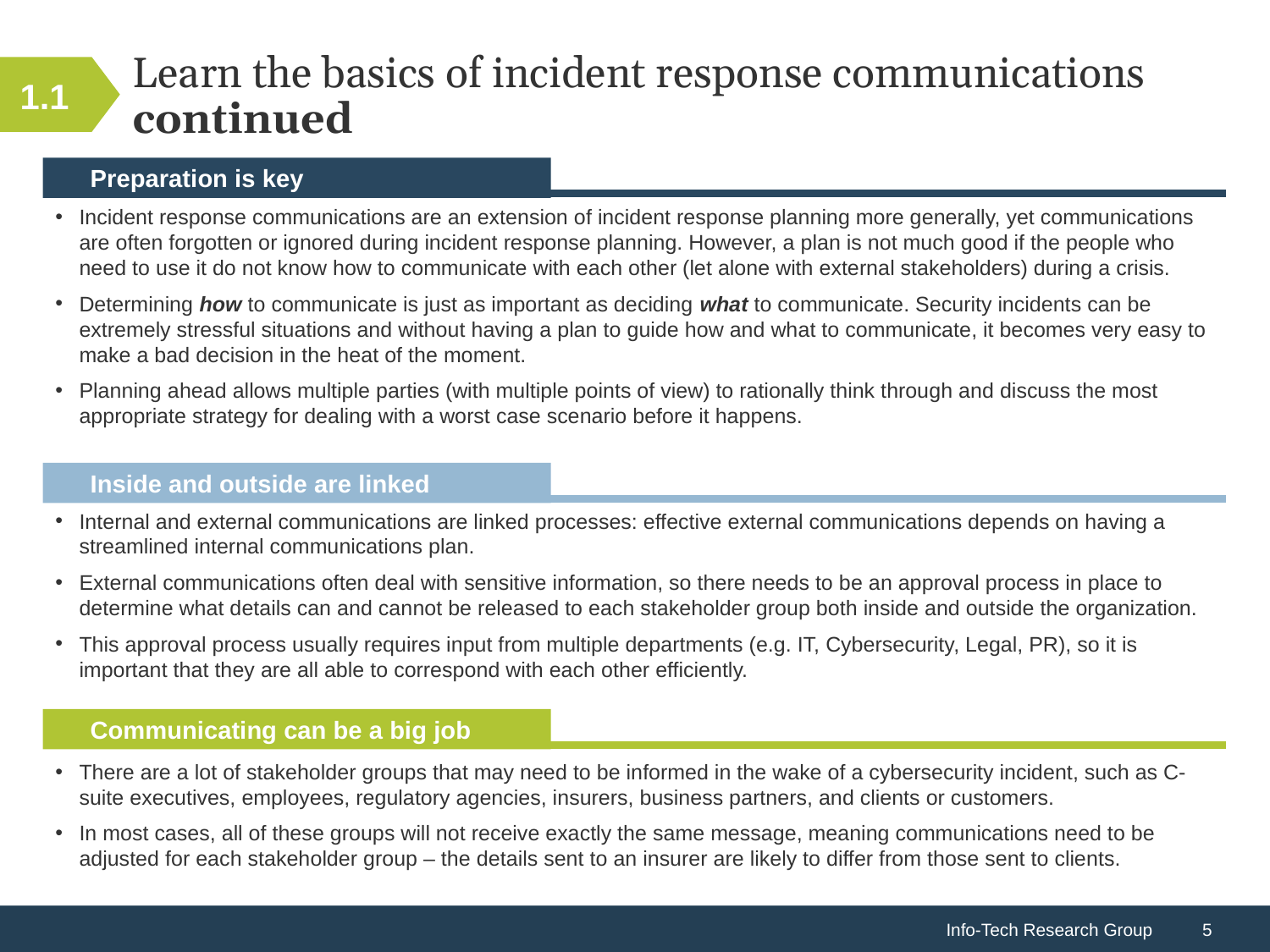

1.1
# Learn the basics of incident response communications continued
     Preparation is key

Incident response communications are an extension of incident response planning more generally, yet communications are often forgotten or ignored during incident response planning. However, a plan is not much good if the people who need to use it do not know how to communicate with each other (let alone with external stakeholders) during a crisis.
Determining how to communicate is just as important as deciding what to communicate. Security incidents can be extremely stressful situations and without having a plan to guide how and what to communicate, it becomes very easy to make a bad decision in the heat of the moment.
Planning ahead allows multiple parties (with multiple points of view) to rationally think through and discuss the most appropriate strategy for dealing with a worst case scenario before it happens.
     Inside and outside are linked

Internal and external communications are linked processes: effective external communications depends on having a streamlined internal communications plan.
External communications often deal with sensitive information, so there needs to be an approval process in place to determine what details can and cannot be released to each stakeholder group both inside and outside the organization.
This approval process usually requires input from multiple departments (e.g. IT, Cybersecurity, Legal, PR), so it is important that they are all able to correspond with each other efficiently.

     Communicating can be a big job

There are a lot of stakeholder groups that may need to be informed in the wake of a cybersecurity incident, such as C-suite executives, employees, regulatory agencies, insurers, business partners, and clients or customers.
In most cases, all of these groups will not receive exactly the same message, meaning communications need to be adjusted for each stakeholder group – the details sent to an insurer are likely to differ from those sent to clients.